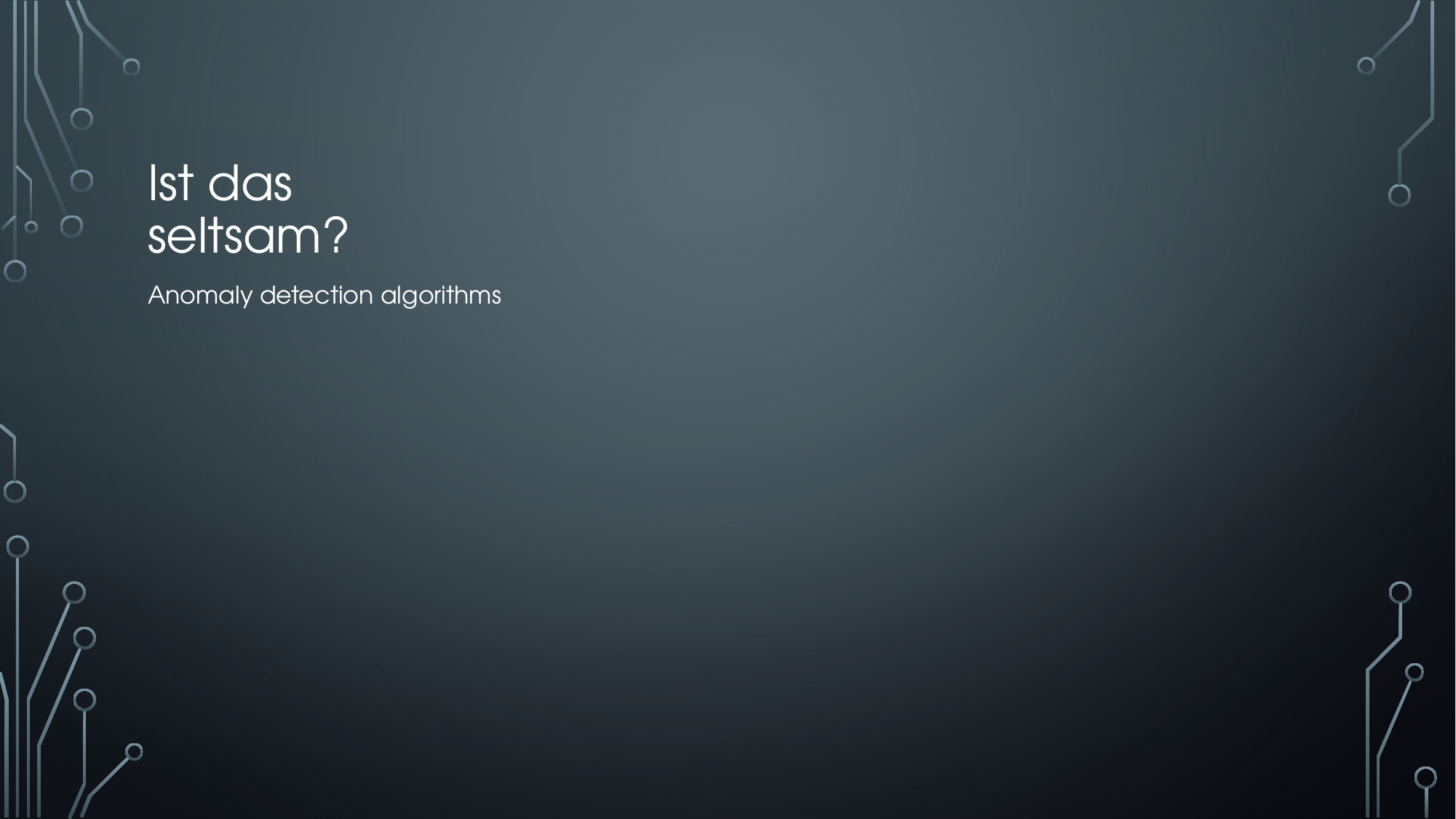

# Ist das seltsam?
Anomaly detection algorithms